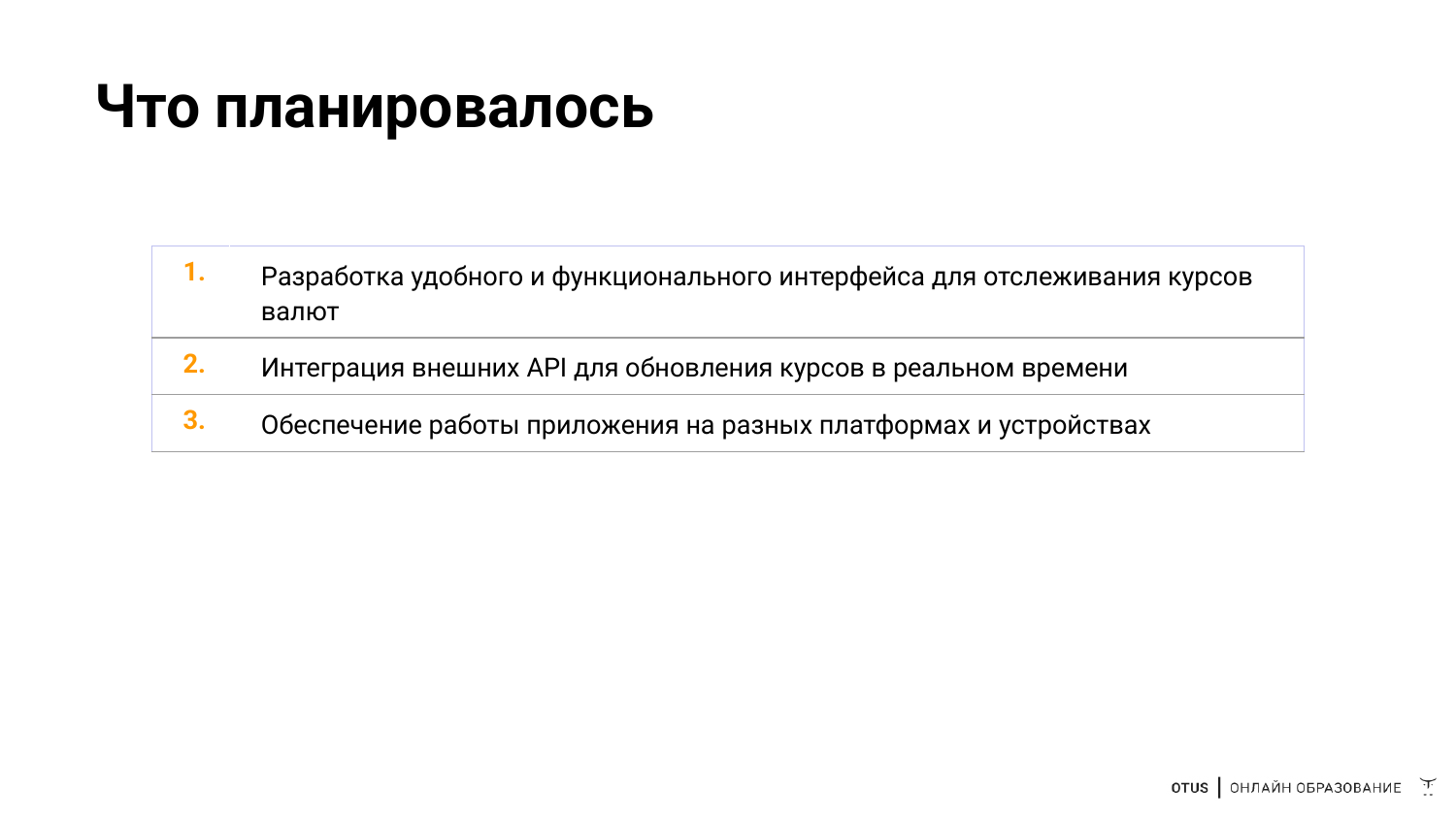

# Что планировалось

| 1. | Разработка удобного и функционального интерфейса для отслеживания курсов валют |
| --- | --- |
| 2. | Интеграция внешних API для обновления курсов в реальном времени |
| 3. | Обеспечение работы приложения на разных платформах и устройствах |